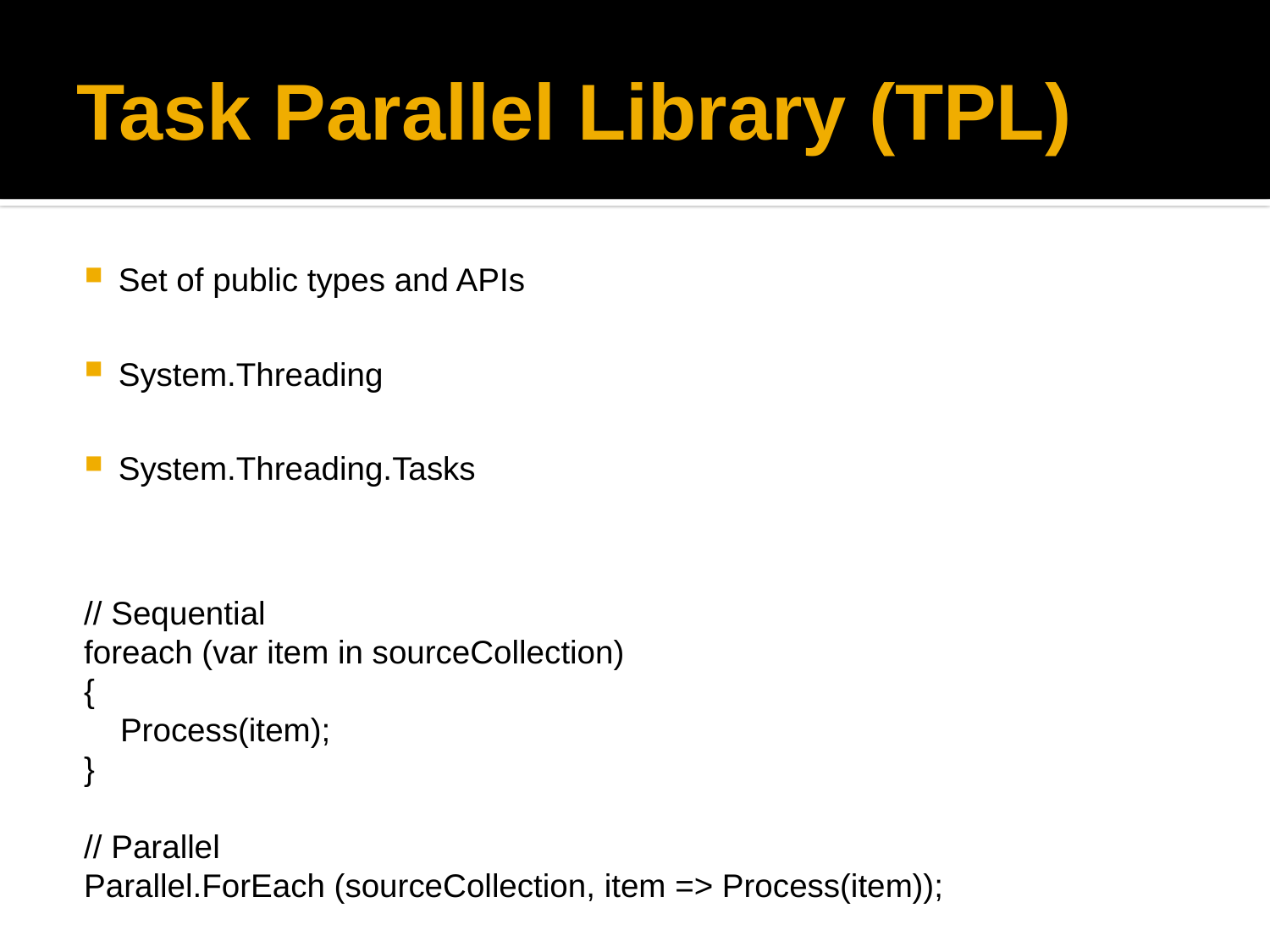

# Task Parallel Library (TPL)
Set of public types and APIs

System.Threading

System.Threading.Tasks

// Sequential
foreach (var item in sourceCollection)
{
    Process(item);
}

// Parallel
Parallel.ForEach (sourceCollection, item => Process(item));